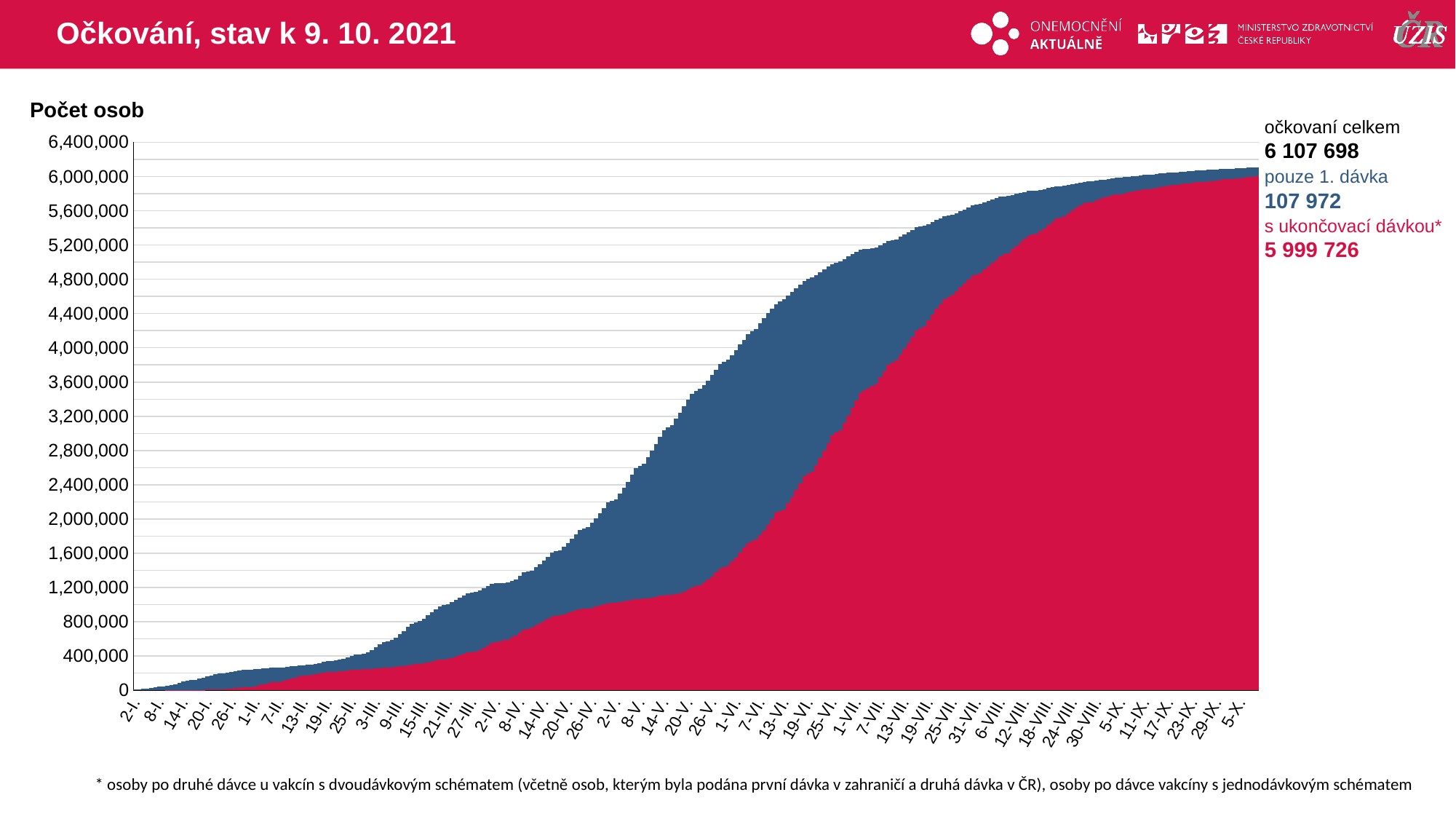

# Očkování, stav k 9. 10. 2021
Počet osob
očkovaní celkem
6 107 698

### Chart

| Category | dokončené očkování | 1. dávka |
|---|---|---|
| 2-I. | 0.0 | 13371.0 |
| 3-I. | 0.0 | 14291.0 |
| 4-I. | 0.0 | 17886.0 |
| 5-I. | 0.0 | 22394.0 |
| 6-I. | 0.0 | 28229.0 |
| 7-I. | 0.0 | 36196.0 |
| 8-I. | 0.0 | 46182.0 |
| 9-I. | 0.0 | 48203.0 |
| 10-I. | 2.0 | 49960.0 |
| 11-I. | 4.0 | 59773.0 |
| 12-I. | 6.0 | 73168.0 |
| 13-I. | 6.0 | 86669.0 |
| 14-I. | 8.0 | 101861.0 |
| 15-I. | 8.0 | 115834.0 |
| 16-I. | 11.0 | 119211.0 |
| 17-I. | 649.0 | 121178.0 |
| 18-I. | 2469.0 | 131832.0 |
| 19-I. | 5187.0 | 141677.0 |
| 20-I. | 7835.0 | 152670.0 |
| 21-I. | 9568.0 | 166545.0 |
| 22-I. | 10610.0 | 180344.0 |
| 23-I. | 11483.0 | 182770.0 |
| 24-I. | 12352.0 | 184149.0 |
| 25-I. | 15319.0 | 190807.0 |
| 26-I. | 19291.0 | 197367.0 |
| 27-I. | 23812.0 | 201862.0 |
| 28-I. | 29929.0 | 202816.0 |
| 29-I. | 37807.0 | 201137.0 |
| 30-I. | 38895.0 | 200781.0 |
| 31-I. | 40075.0 | 200312.0 |
| 1-II. | 47996.0 | 196362.0 |
| 2-II. | 58213.0 | 190274.0 |
| 3-II. | 69195.0 | 183703.0 |
| 4-II. | 82145.0 | 175648.0 |
| 5-II. | 92792.0 | 170450.0 |
| 6-II. | 95140.0 | 168946.0 |
| 7-II. | 97627.0 | 167311.0 |
| 8-II. | 109011.0 | 160011.0 |
| 9-II. | 120929.0 | 153224.0 |
| 10-II. | 134132.0 | 145537.0 |
| 11-II. | 150309.0 | 135697.0 |
| 12-II. | 164998.0 | 127767.0 |
| 13-II. | 167978.0 | 126379.0 |
| 14-II. | 169356.0 | 125992.0 |
| 15-II. | 178691.0 | 123050.0 |
| 16-II. | 187743.0 | 122703.0 |
| 17-II. | 196032.0 | 124098.0 |
| 18-II. | 204068.0 | 128379.0 |
| 19-II. | 211387.0 | 132910.0 |
| 20-II. | 212563.0 | 133715.0 |
| 21-II. | 213578.0 | 133812.0 |
| 22-II. | 219583.0 | 137925.0 |
| 23-II. | 226543.0 | 143896.0 |
| 24-II. | 232561.0 | 151740.0 |
| 25-II. | 238092.0 | 164163.0 |
| 26-II. | 243419.0 | 174990.0 |
| 27-II. | 243969.0 | 177441.0 |
| 28-II. | 244513.0 | 179236.0 |
| 1-III. | 247939.0 | 195348.0 |
| 2-III. | 251473.0 | 219014.0 |
| 3-III. | 255961.0 | 245356.0 |
| 4-III. | 260624.0 | 273900.0 |
| 5-III. | 266020.0 | 297293.0 |
| 6-III. | 266868.0 | 308571.0 |
| 7-III. | 267701.0 | 319255.0 |
| 8-III. | 272530.0 | 344110.0 |
| 9-III. | 278889.0 | 374011.0 |
| 10-III. | 285818.0 | 408338.0 |
| 11-III. | 294167.0 | 444783.0 |
| 12-III. | 302612.0 | 475134.0 |
| 13-III. | 303901.0 | 490893.0 |
| 14-III. | 305036.0 | 501853.0 |
| 15-III. | 313804.0 | 521441.0 |
| 16-III. | 324320.0 | 549767.0 |
| 17-III. | 334805.0 | 576722.0 |
| 18-III. | 347198.0 | 602267.0 |
| 19-III. | 360783.0 | 623120.0 |
| 20-III. | 362793.0 | 636224.0 |
| 21-III. | 364334.0 | 642074.0 |
| 22-III. | 376821.0 | 654097.0 |
| 23-III. | 390149.0 | 667368.0 |
| 24-III. | 405854.0 | 678491.0 |
| 25-III. | 423681.0 | 686957.0 |
| 26-III. | 441159.0 | 694248.0 |
| 27-III. | 445990.0 | 697833.0 |
| 28-III. | 450122.0 | 699229.0 |
| 29-III. | 470813.0 | 697648.0 |
| 30-III. | 492970.0 | 700179.0 |
| 31-III. | 520004.0 | 696221.0 |
| 1-IV. | 552026.0 | 689827.0 |
| 2-IV. | 564804.0 | 683944.0 |
| 3-IV. | 575707.0 | 676637.0 |
| 4-IV. | 584602.0 | 670231.0 |
| 5-IV. | 591772.0 | 665429.0 |
| 6-IV. | 620985.0 | 652373.0 |
| 7-IV. | 643174.0 | 653571.0 |
| 8-IV. | 674163.0 | 661220.0 |
| 9-IV. | 704321.0 | 670537.0 |
| 10-IV. | 719593.0 | 670708.0 |
| 11-IV. | 729608.0 | 670439.0 |
| 12-IV. | 754694.0 | 683600.0 |
| 13-IV. | 780688.0 | 693823.0 |
| 14-IV. | 808020.0 | 705284.0 |
| 15-IV. | 833708.0 | 727361.0 |
| 16-IV. | 859306.0 | 746380.0 |
| 17-IV. | 868318.0 | 754028.0 |
| 18-IV. | 873293.0 | 762016.0 |
| 19-IV. | 888724.0 | 790559.0 |
| 20-IV. | 904567.0 | 817244.0 |
| 21-IV. | 918886.0 | 850627.0 |
| 22-IV. | 936243.0 | 887729.0 |
| 23-IV. | 948272.0 | 925619.0 |
| 24-IV. | 953501.0 | 938199.0 |
| 25-IV. | 957483.0 | 948886.0 |
| 26-IV. | 965021.0 | 990911.0 |
| 27-IV. | 977214.0 | 1027683.0 |
| 28-IV. | 991175.0 | 1072449.0 |
| 29-IV. | 1007015.0 | 1122175.0 |
| 30-IV. | 1016937.0 | 1174438.0 |
| 1-V. | 1020352.0 | 1190317.0 |
| 2-V. | 1022601.0 | 1206959.0 |
| 3-V. | 1027646.0 | 1269147.0 |
| 4-V. | 1035942.0 | 1327318.0 |
| 5-V. | 1045302.0 | 1391081.0 |
| 6-V. | 1055970.0 | 1460791.0 |
| 7-V. | 1066022.0 | 1528014.0 |
| 8-V. | 1067756.0 | 1555677.0 |
| 9-V. | 1068943.0 | 1578658.0 |
| 10-V. | 1076118.0 | 1644221.0 |
| 11-V. | 1084883.0 | 1711554.0 |
| 12-V. | 1093923.0 | 1782344.0 |
| 13-V. | 1103050.0 | 1857247.0 |
| 14-V. | 1110773.0 | 1928919.0 |
| 15-V. | 1112959.0 | 1958570.0 |
| 16-V. | 1114198.0 | 1983074.0 |
| 17-V. | 1120877.0 | 2048885.0 |
| 18-V. | 1133861.0 | 2107823.0 |
| 19-V. | 1148948.0 | 2170185.0 |
| 20-V. | 1175910.0 | 2218639.0 |
| 21-V. | 1203588.0 | 2259716.0 |
| 22-V. | 1214719.0 | 2280921.0 |
| 23-V. | 1223722.0 | 2294224.0 |
| 24-V. | 1257318.0 | 2307719.0 |
| 25-V. | 1293055.0 | 2323870.0 |
| 26-V. | 1330525.0 | 2354168.0 |
| 27-V. | 1377785.0 | 2368285.0 |
| 28-V. | 1424268.0 | 2383524.0 |
| 29-V. | 1441334.0 | 2395606.0 |
| 30-V. | 1455739.0 | 2403537.0 |
| 31-V. | 1503238.0 | 2411781.0 |
| 1-VI. | 1551997.0 | 2422028.0 |
| 2-VI. | 1605886.0 | 2431000.0 |
| 3-VI. | 1666024.0 | 2429078.0 |
| 4-VI. | 1723328.0 | 2434845.0 |
| 5-VI. | 1742095.0 | 2450204.0 |
| 6-VI. | 1757184.0 | 2462016.0 |
| 7-VI. | 1812743.0 | 2470128.0 |
| 8-VI. | 1867636.0 | 2479195.0 |
| 9-VI. | 1931965.0 | 2474044.0 |
| 10-VI. | 2002959.0 | 2456926.0 |
| 11-VI. | 2072566.0 | 2439399.0 |
| 12-VI. | 2093291.0 | 2450645.0 |
| 13-VI. | 2111641.0 | 2456290.0 |
| 14-VI. | 2185928.0 | 2425042.0 |
| 15-VI. | 2258164.0 | 2397425.0 |
| 16-VI. | 2336271.0 | 2362055.0 |
| 17-VI. | 2419219.0 | 2318470.0 |
| 18-VI. | 2499594.0 | 2280452.0 |
| 19-VI. | 2528804.0 | 2272968.0 |
| 20-VI. | 2552560.0 | 2266566.0 |
| 21-VI. | 2631025.0 | 2220600.0 |
| 22-VI. | 2713171.0 | 2171397.0 |
| 23-VI. | 2798286.0 | 2117928.0 |
| 24-VI. | 2888213.0 | 2057828.0 |
| 25-VI. | 2974220.0 | 2002843.0 |
| 26-VI. | 3008950.0 | 1983957.0 |
| 27-VI. | 3035535.0 | 1971309.0 |
| 28-VI. | 3120614.0 | 1914644.0 |
| 29-VI. | 3206985.0 | 1857516.0 |
| 30-VI. | 3297825.0 | 1794171.0 |
| 1-VII. | 3387733.0 | 1728197.0 |
| 2-VII. | 3473426.0 | 1669222.0 |
| 3-VII. | 3504870.0 | 1644841.0 |
| 4-VII. | 3526625.0 | 1630622.0 |
| 5-VII. | 3551934.0 | 1612654.0 |
| 6-VII. | 3579499.0 | 1590477.0 |
| 7-VII. | 3658355.0 | 1537385.0 |
| 8-VII. | 3728564.0 | 1493750.0 |
| 9-VII. | 3797712.0 | 1452498.0 |
| 10-VII. | 3826268.0 | 1433274.0 |
| 11-VII. | 3849109.0 | 1418948.0 |
| 12-VII. | 3918104.0 | 1377475.0 |
| 13-VII. | 3987877.0 | 1333878.0 |
| 14-VII. | 4059759.0 | 1287821.0 |
| 15-VII. | 4125667.0 | 1251097.0 |
| 16-VII. | 4198258.0 | 1206412.0 |
| 17-VII. | 4229627.0 | 1183784.0 |
| 18-VII. | 4255583.0 | 1166255.0 |
| 19-VII. | 4322509.0 | 1122646.0 |
| 20-VII. | 4389451.0 | 1077061.0 |
| 21-VII. | 4452797.0 | 1037129.0 |
| 22-VII. | 4511301.0 | 1000941.0 |
| 23-VII. | 4565917.0 | 969480.0 |
| 24-VII. | 4593509.0 | 949171.0 |
| 25-VII. | 4615537.0 | 933740.0 |
| 26-VII. | 4664077.0 | 908679.0 |
| 27-VII. | 4710586.0 | 884837.0 |
| 28-VII. | 4756445.0 | 860182.0 |
| 29-VII. | 4798275.0 | 839622.0 |
| 30-VII. | 4840705.0 | 820434.0 |
| 31-VII. | 4860177.0 | 809865.0 |
| 1-VIII. | 4876293.0 | 800444.0 |
| 2-VIII. | 4913750.0 | 781573.0 |
| 3-VIII. | 4951760.0 | 761159.0 |
| 4-VIII. | 4988396.0 | 740572.0 |
| 5-VIII. | 5028756.0 | 716184.0 |
| 6-VIII. | 5071909.0 | 689770.0 |
| 7-VIII. | 5090007.0 | 677230.0 |
| 8-VIII. | 5105718.0 | 665863.0 |
| 9-VIII. | 5150677.0 | 633499.0 |
| 10-VIII. | 5190151.0 | 605819.0 |
| 11-VIII. | 5233200.0 | 574102.0 |
| 12-VIII. | 5270185.0 | 548488.0 |
| 13-VIII. | 5310406.0 | 518922.0 |
| 14-VIII. | 5321058.0 | 511596.0 |
| 15-VIII. | 5331406.0 | 503819.0 |
| 16-VIII. | 5365391.0 | 479595.0 |
| 17-VIII. | 5392402.0 | 462138.0 |
| 18-VIII. | 5431174.0 | 432725.0 |
| 19-VIII. | 5469444.0 | 404075.0 |
| 20-VIII. | 5509547.0 | 375286.0 |
| 21-VIII. | 5522269.0 | 365269.0 |
| 22-VIII. | 5534210.0 | 355667.0 |
| 23-VIII. | 5573372.0 | 327036.0 |
| 24-VIII. | 5606545.0 | 303708.0 |
| 25-VIII. | 5634828.0 | 284257.0 |
| 26-VIII. | 5660870.0 | 266635.0 |
| 27-VIII. | 5686742.0 | 251061.0 |
| 28-VIII. | 5693749.0 | 246767.0 |
| 29-VIII. | 5700352.0 | 242563.0 |
| 30-VIII. | 5722149.0 | 229264.0 |
| 31-VIII. | 5740160.0 | 218878.0 |
| 1-IX. | 5754084.0 | 210799.0 |
| 2-IX. | 5768402.0 | 203208.0 |
| 3-IX. | 5784021.0 | 197018.0 |
| 4-IX. | 5787545.0 | 195534.0 |
| 5-IX. | 5790366.0 | 194740.0 |
| 6-IX. | 5802832.0 | 188411.0 |
| 7-IX. | 5813869.0 | 181713.0 |
| 8-IX. | 5823667.0 | 177501.0 |
| 9-IX. | 5833691.0 | 174099.0 |
| 10-IX. | 5845812.0 | 169570.0 |
| 11-IX. | 5848270.0 | 168967.0 |
| 12-IX. | 5849883.0 | 168463.0 |
| 13-IX. | 5860116.0 | 163611.0 |
| 14-IX. | 5869044.0 | 159961.0 |
| 15-IX. | 5877488.0 | 156607.0 |
| 16-IX. | 5885699.0 | 153561.0 |
| 17-IX. | 5895776.0 | 149866.0 |
| 18-IX. | 5898103.0 | 149240.0 |
| 19-IX. | 5899661.0 | 148611.0 |
| 20-IX. | 5907737.0 | 144367.0 |
| 21-IX. | 5915206.0 | 140889.0 |
| 22-IX. | 5920644.0 | 139477.0 |
| 23-IX. | 5926988.0 | 138013.0 |
| 24-IX. | 5936444.0 | 134112.0 |
| 25-IX. | 5938390.0 | 133616.0 |
| 26-IX. | 5940000.0 | 132741.0 |
| 27-IX. | 5946406.0 | 130092.0 |
| 28-IX. | 5946989.0 | 129825.0 |
| 29-IX. | 5954298.0 | 126164.0 |
| 30-IX. | 5961862.0 | 122887.0 |
| 1-X. | 5969627.0 | 119108.0 |
| 2-X. | 5971149.0 | 118623.0 |
| 3-X. | 5972005.0 | 118462.0 |
| 4-X. | 5977408.0 | 115966.0 |
| 5-X. | 5982253.0 | 113969.0 |
| 6-X. | 5987229.0 | 112306.0 |
| 7-X. | 5992211.0 | 110288.0 |
| 8-X. | 5998392.0 | 108370.0 |
| 9-X. | 5999726.0 | 107972.0 |
pouze 1. dávka
107 972
s ukončovací dávkou*
5 999 726
* osoby po druhé dávce u vakcín s dvoudávkovým schématem (včetně osob, kterým byla podána první dávka v zahraničí a druhá dávka v ČR), osoby po dávce vakcíny s jednodávkovým schématem